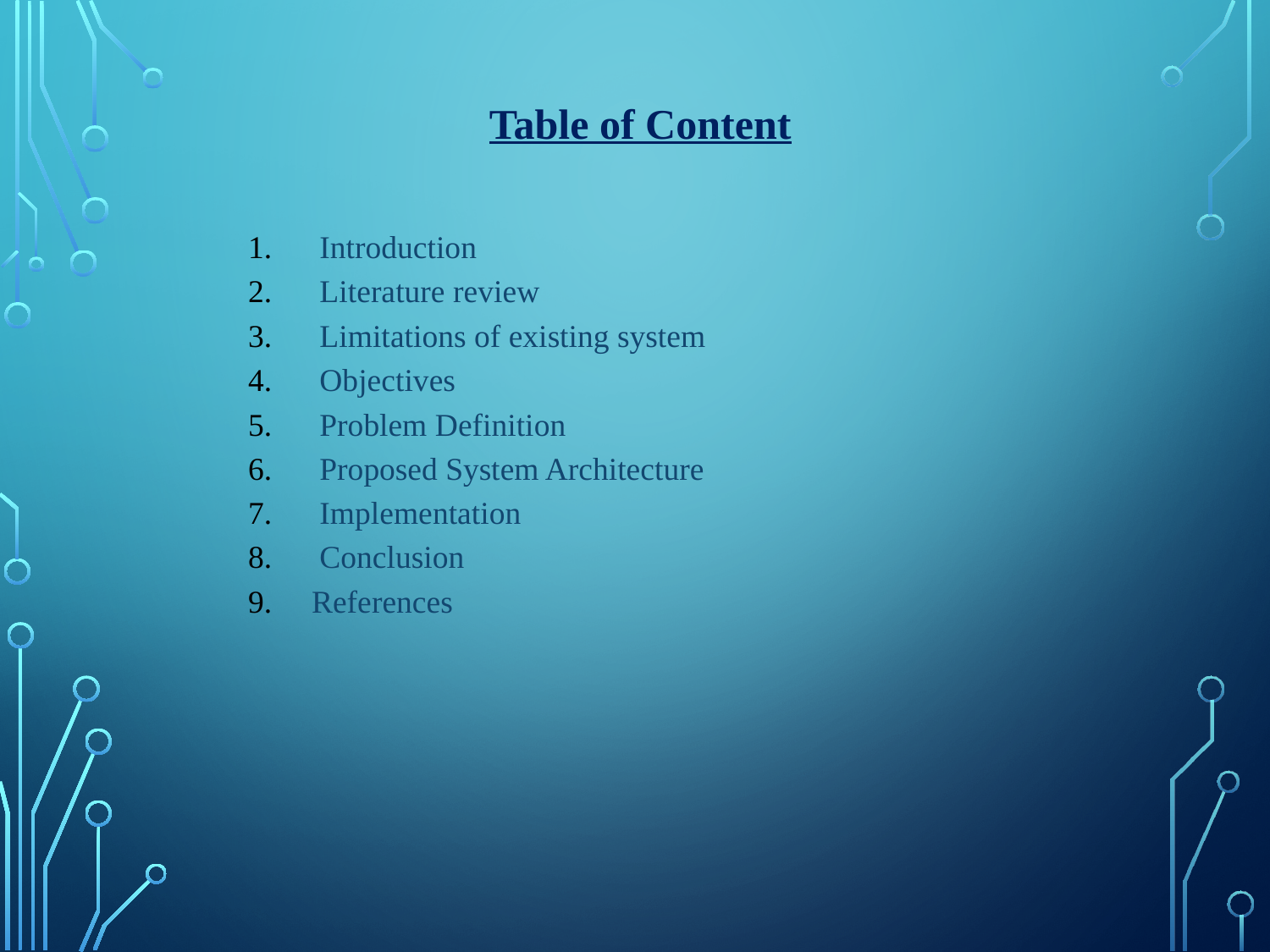

Table of Content

Introduction
Literature review
Limitations of existing system
Objectives
Problem Definition
Proposed System Architecture
Implementation
 Conclusion
References